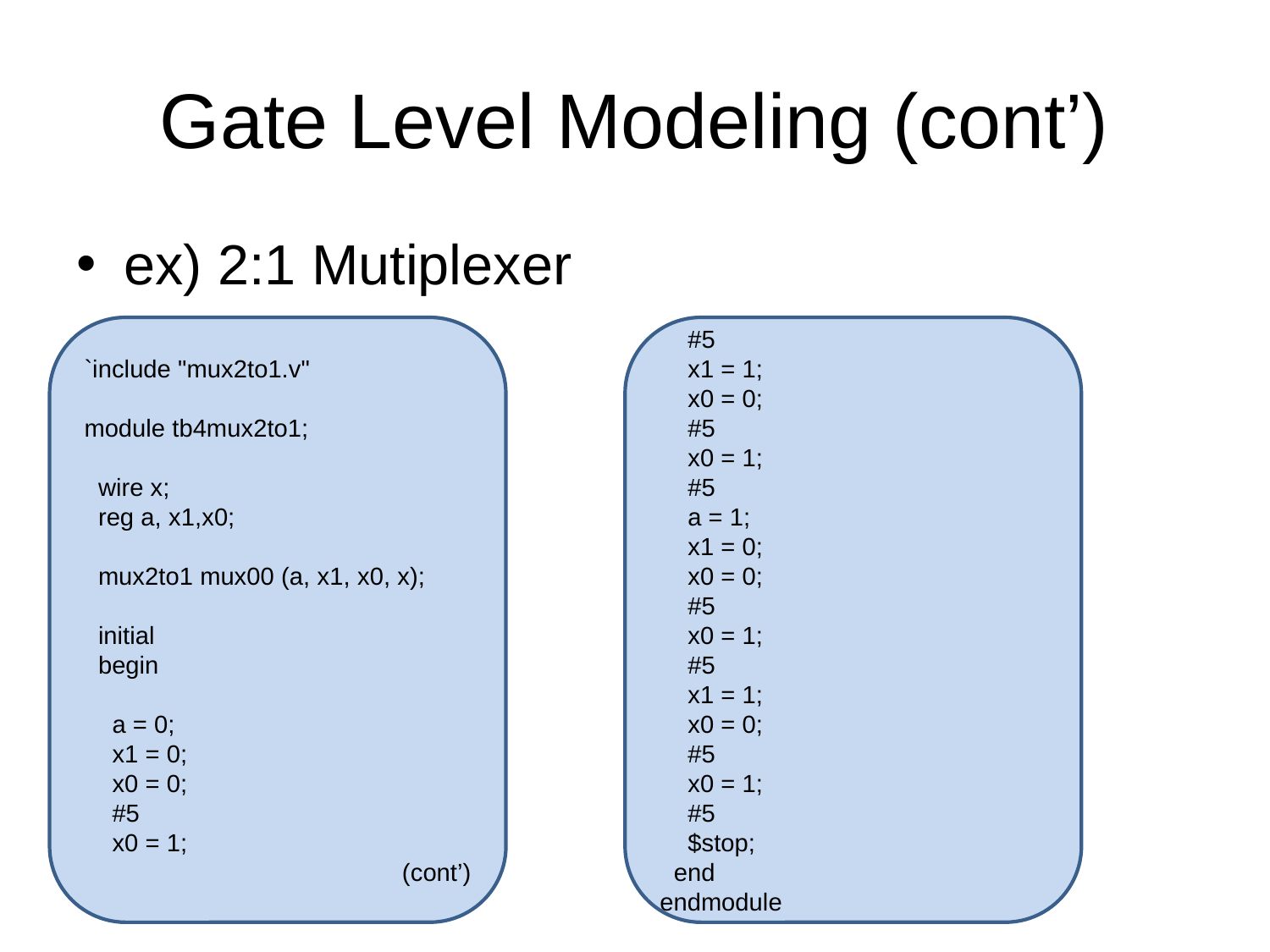

# Gate Level Modeling (cont’)
ex) 2:1 Mutiplexer
`include "mux2to1.v"

module tb4mux2to1;

  wire x;
  reg a, x1,x0;

  mux2to1 mux00 (a, x1, x0, x);

  initial
  begin

    a = 0;
    x1 = 0;
    x0 = 0;
    #5
    x0 = 1;
(cont’)
    #5
    x1 = 1;
    x0 = 0;
    #5
    x0 = 1;
    #5
    a = 1;
    x1 = 0;
    x0 = 0;
    #5
    x0 = 1;
    #5
    x1 = 1;
    x0 = 0;
    #5
    x0 = 1;
    #5
    $stop;
  end
endmodule